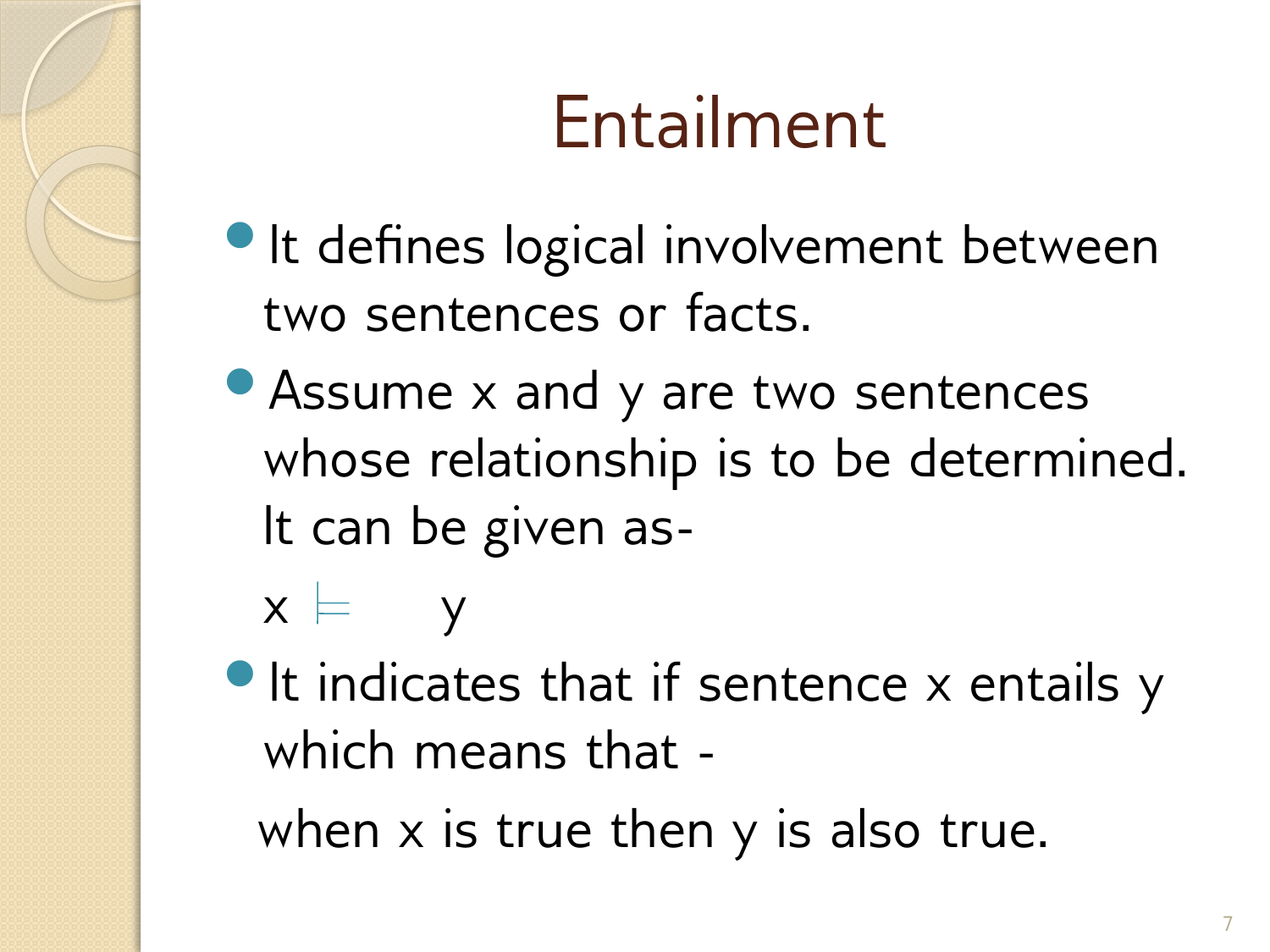

# Entailment
It defines logical involvement between two sentences or facts.
Assume x and y are two sentences whose relationship is to be determined. It can be given as-
	x 	   y
It indicates that if sentence x entails y which means that -
  when x is true then y is also true.

7